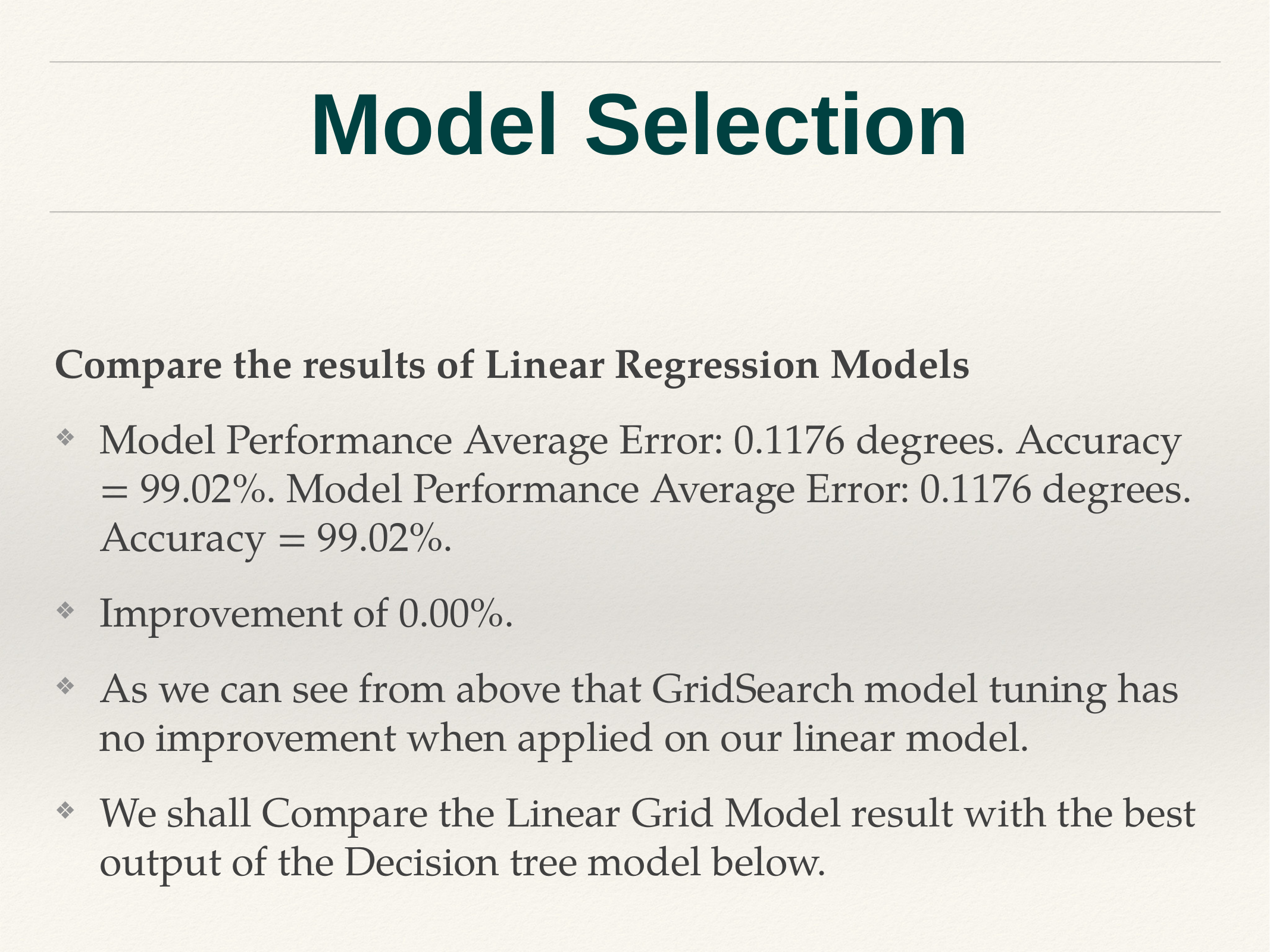

# Model Selection

Compare the results of Linear Regression Models
Model Performance Average Error: 0.1176 degrees. Accuracy = 99.02%. Model Performance Average Error: 0.1176 degrees. Accuracy = 99.02%.
Improvement of 0.00%.
As we can see from above that GridSearch model tuning has no improvement when applied on our linear model.
We shall Compare the Linear Grid Model result with the best output of the Decision tree model below.